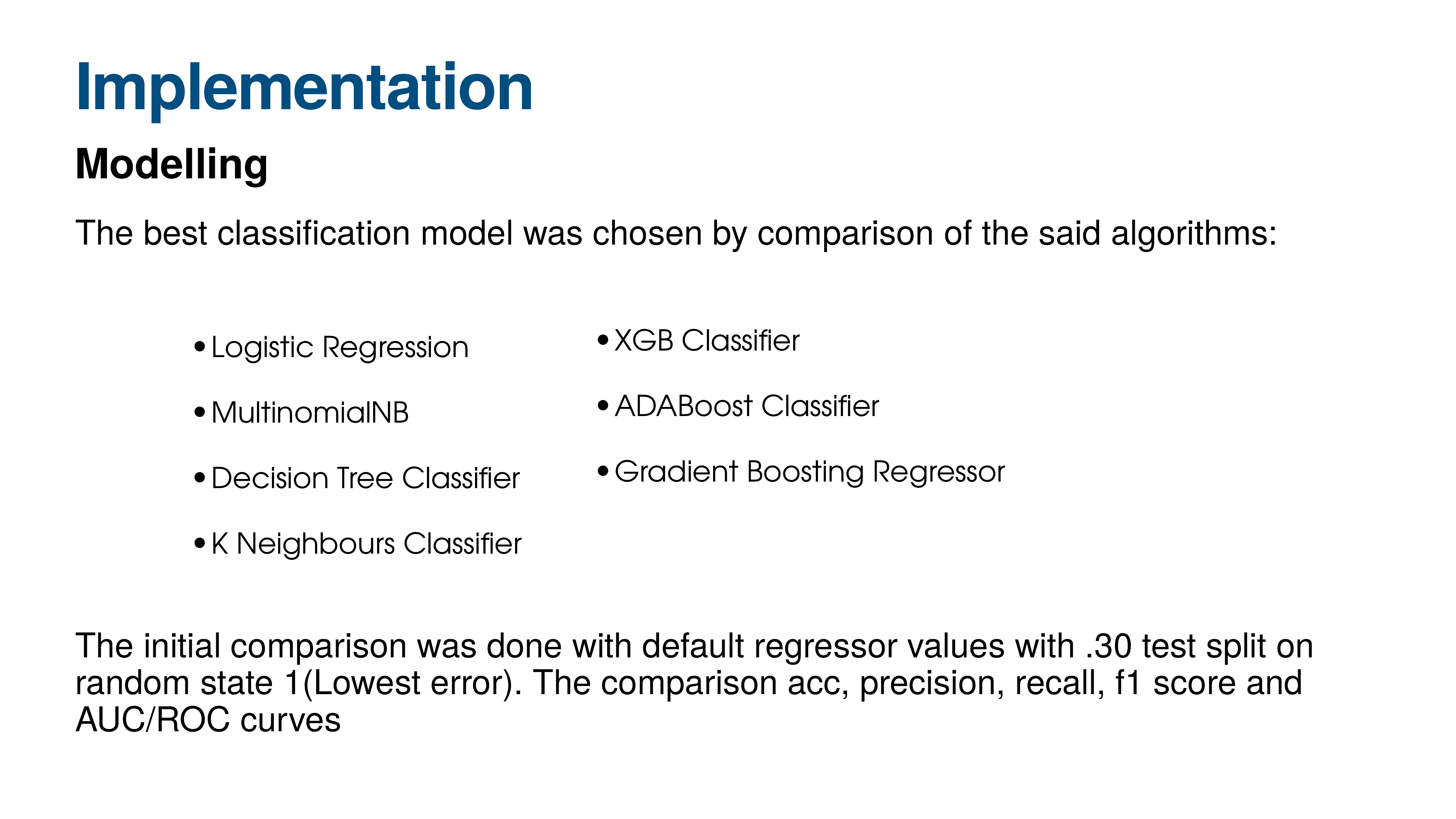

# Implementation
Modelling
The best classification model was chosen by comparison of the said algorithms:

The initial comparison was done with default regressor values with .30 test split on random state 1(Lowest error). The comparison acc, precision, recall, f1 score and AUC/ROC curves
XGB Classifier
ADABoost Classifier
Gradient Boosting Regressor
Logistic Regression
MultinomialNB
Decision Tree Classifier
K Neighbours Classifier